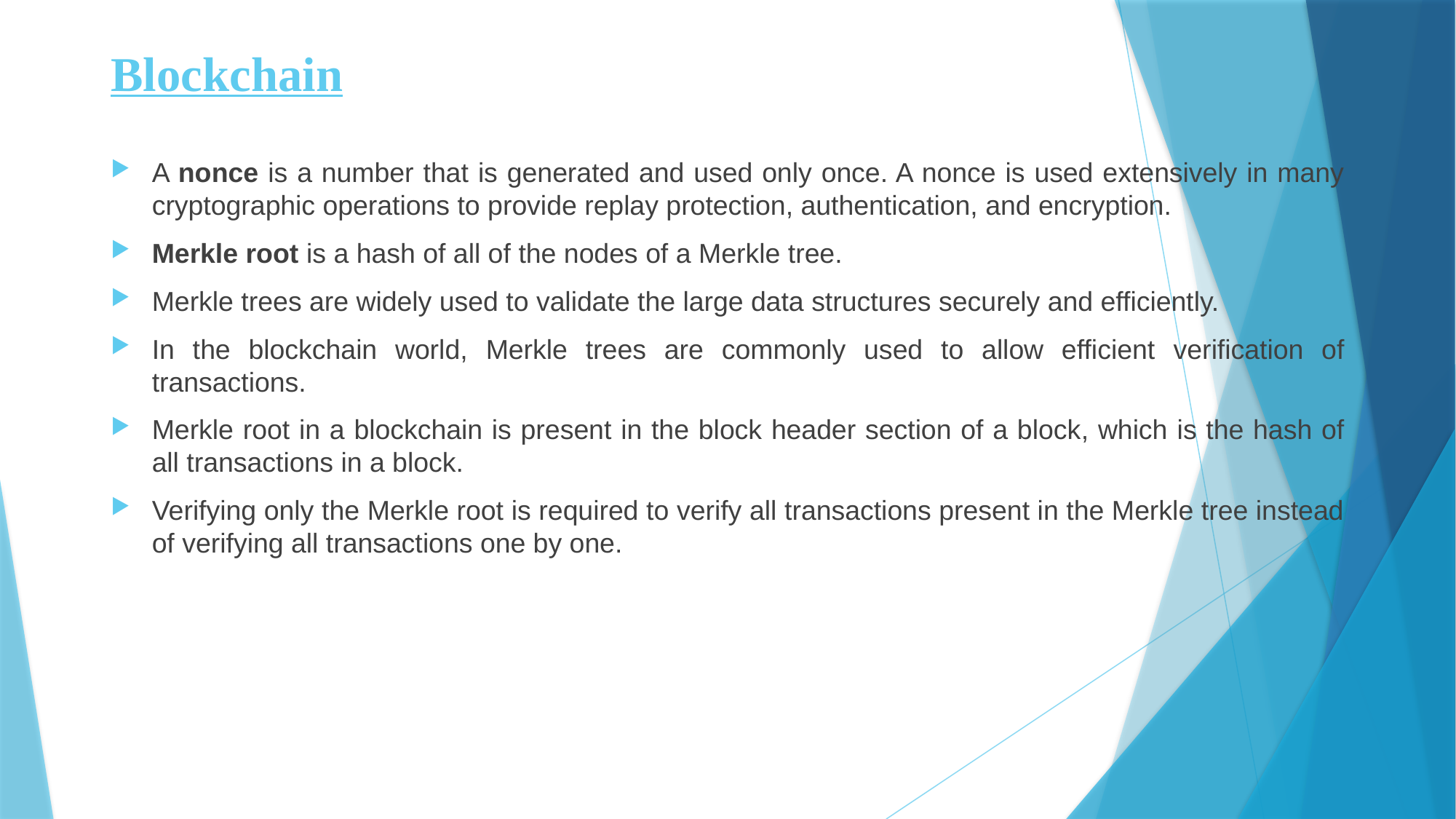

# Blockchain
A nonce is a number that is generated and used only once. A nonce is used extensively in many cryptographic operations to provide replay protection, authentication, and encryption.
Merkle root is a hash of all of the nodes of a Merkle tree.
Merkle trees are widely used to validate the large data structures securely and efficiently.
In the blockchain world, Merkle trees are commonly used to allow efficient verification of transactions.
Merkle root in a blockchain is present in the block header section of a block, which is the hash of all transactions in a block.
Verifying only the Merkle root is required to verify all transactions present in the Merkle tree instead of verifying all transactions one by one.